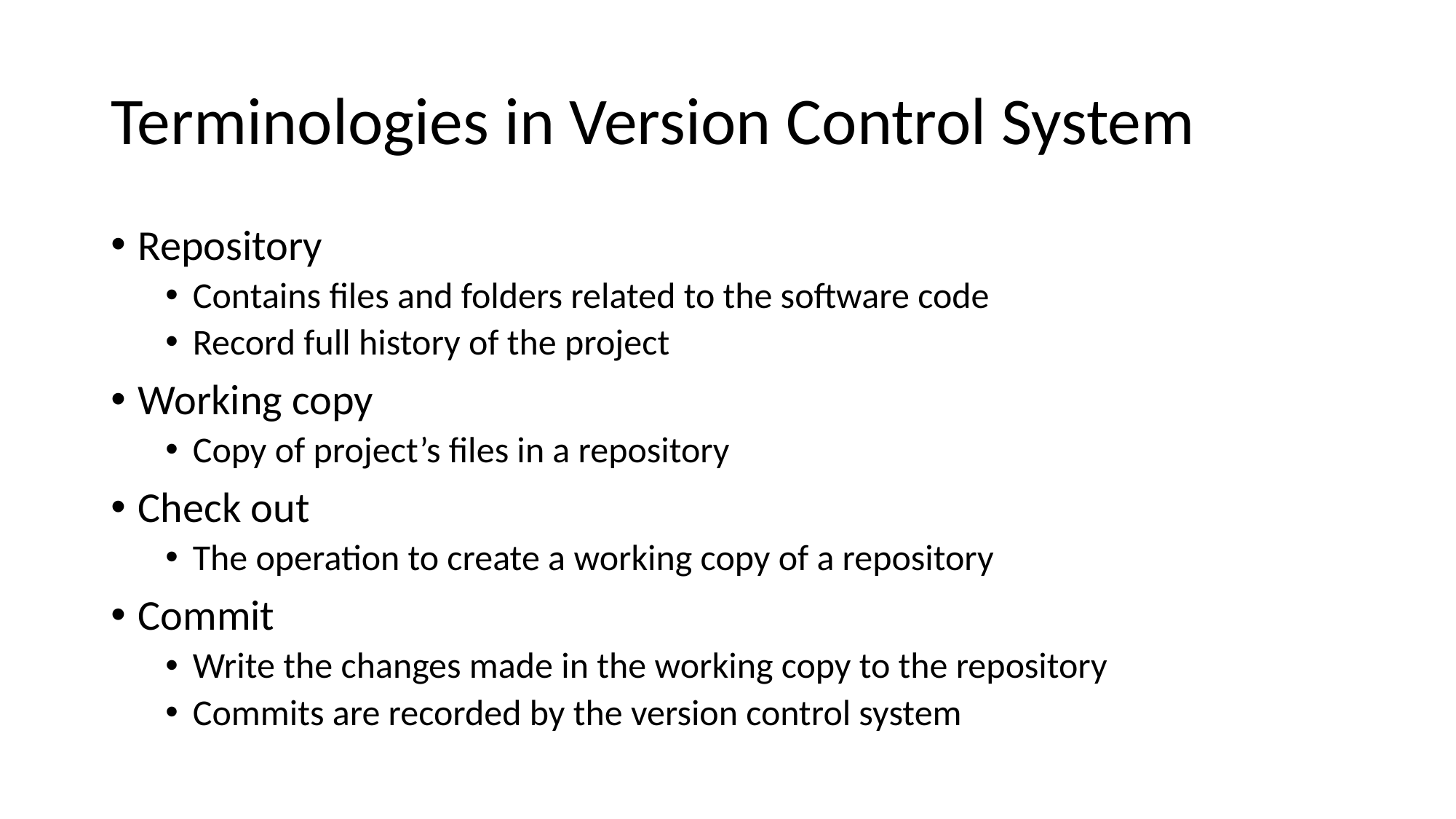

# Terminologies in Version Control System
Repository
Contains files and folders related to the software code
Record full history of the project
Working copy
Copy of project’s files in a repository
Check out
The operation to create a working copy of a repository
Commit
Write the changes made in the working copy to the repository
Commits are recorded by the version control system